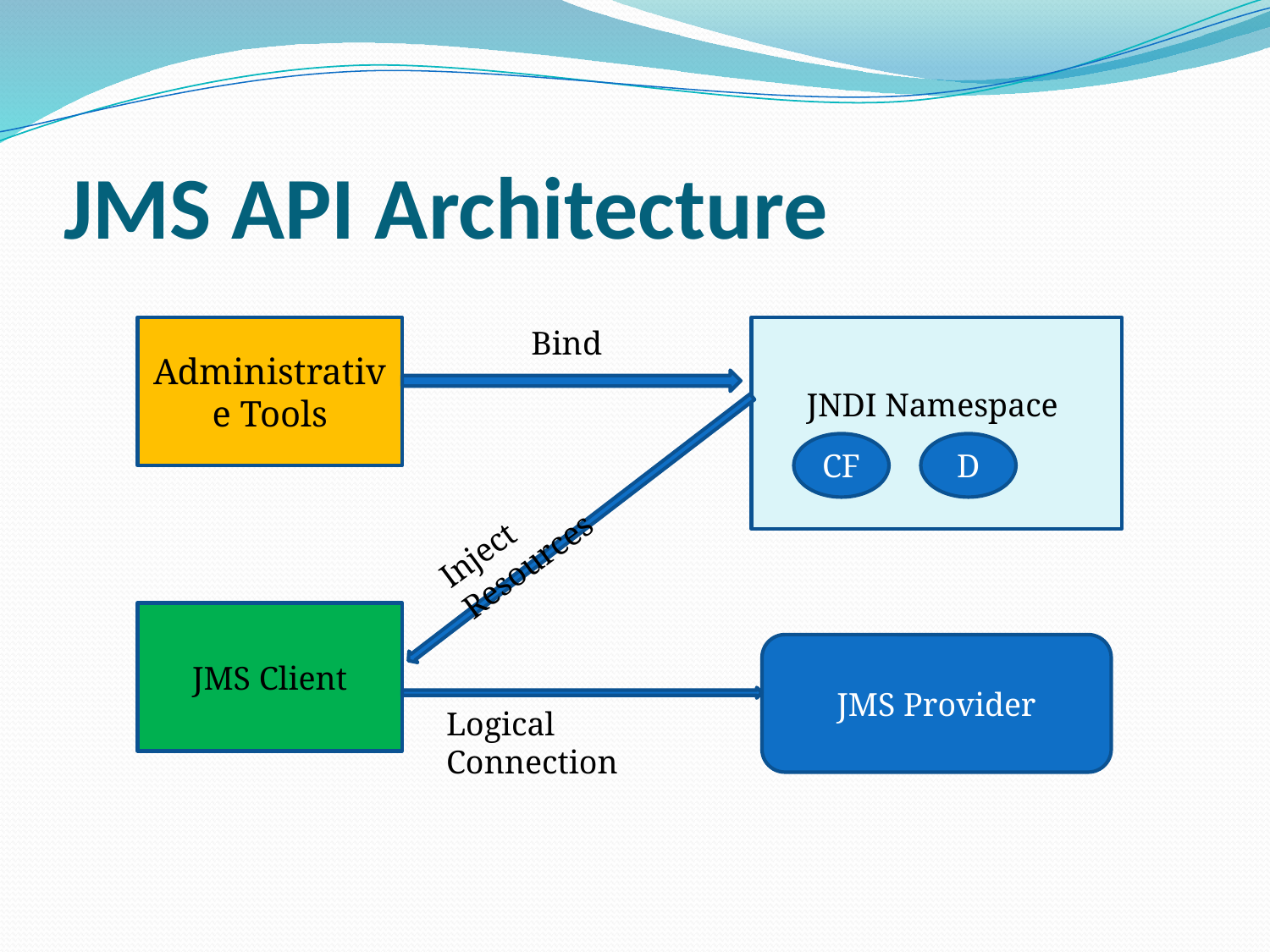

# JMS API Architecture
Administrative Tools
Bind
JNDI Namespace

CF
D
Inject Resources

JMS Client
JMS Provider

Logical Connection